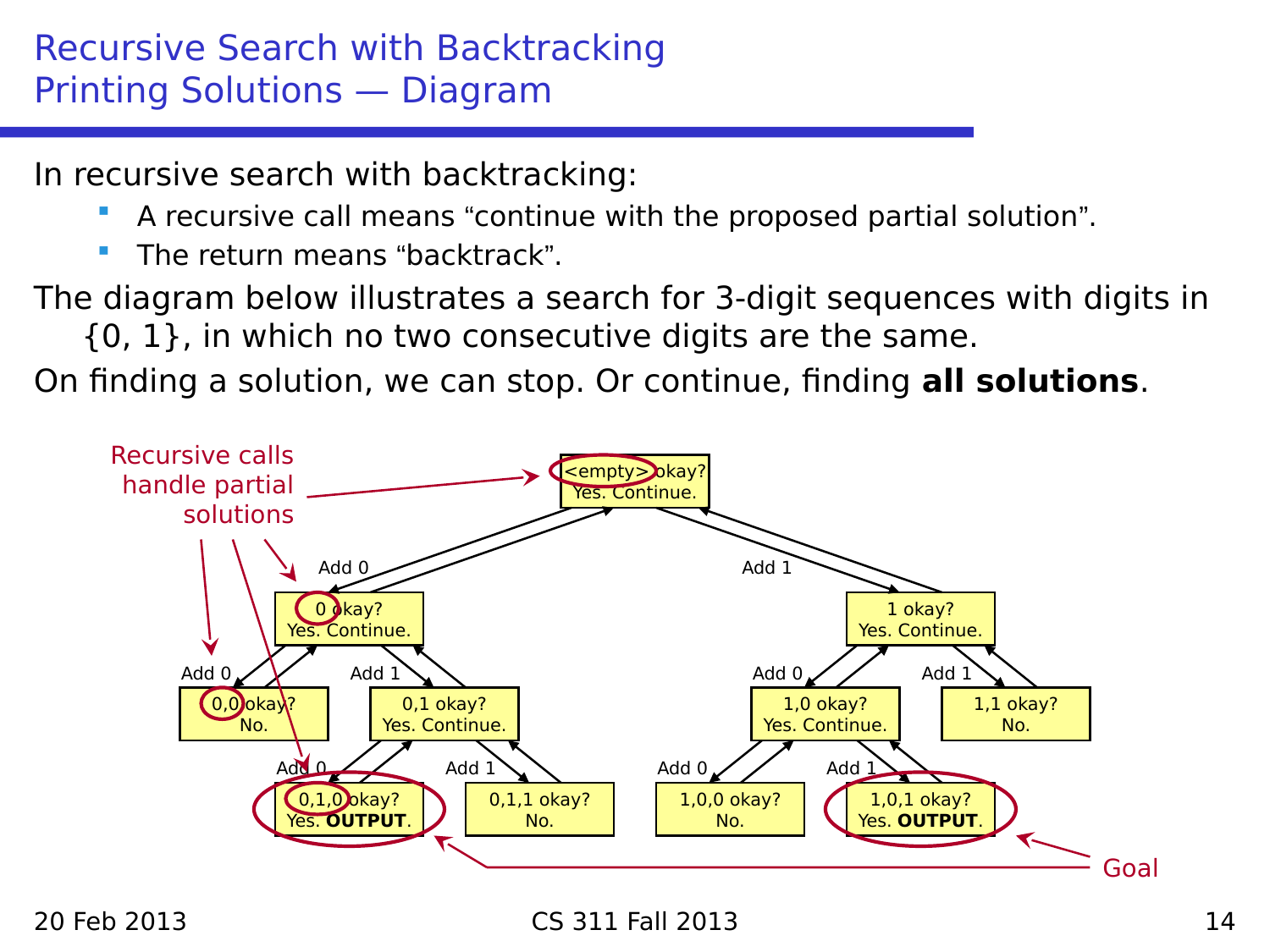

# Recursive Search with Backtracking Printing Solutions — Diagram
In recursive search with backtracking:
A recursive call means “continue with the proposed partial solution”.
The return means “backtrack”.
The diagram below illustrates a search for 3-digit sequences with digits in {0, 1}, in which no two consecutive digits are the same.
On finding a solution, we can stop. Or continue, finding all solutions.
Recursive calls handle partial solutions

<empty> okay?
Yes. Continue.

Add 0
Add 1
0 okay?
Yes. Continue.

1 okay?
Yes. Continue.

Add 0
Add 1
Add 0
Add 1
0,0 okay?
No.

0,1 okay?
Yes. Continue.
1,0 okay?
Yes. Continue.
1,1 okay?
No.

Add 0
Add 1
Add 0
Add 1

0,1,0 okay?
Yes. OUTPUT.

0,1,1 okay?
No.
1,0,0 okay?
No.
1,0,1 okay?
Yes. OUTPUT.

Goal

20 Feb 2013
CS 311 Fall 2013
14